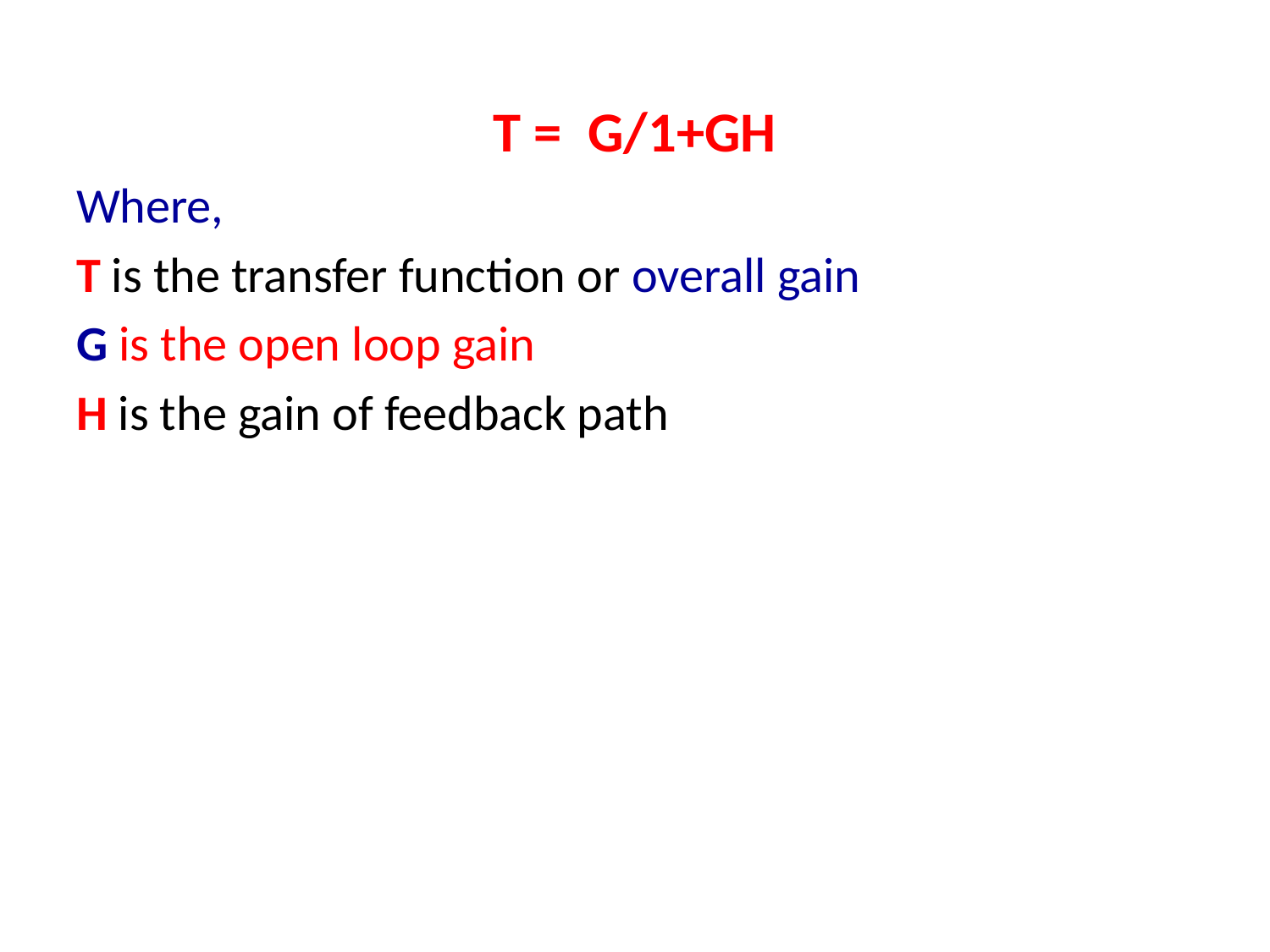

T =  G/1+GH
Where,
T is the transfer function or overall gain
G is the open loop gain
H is the gain of feedback path